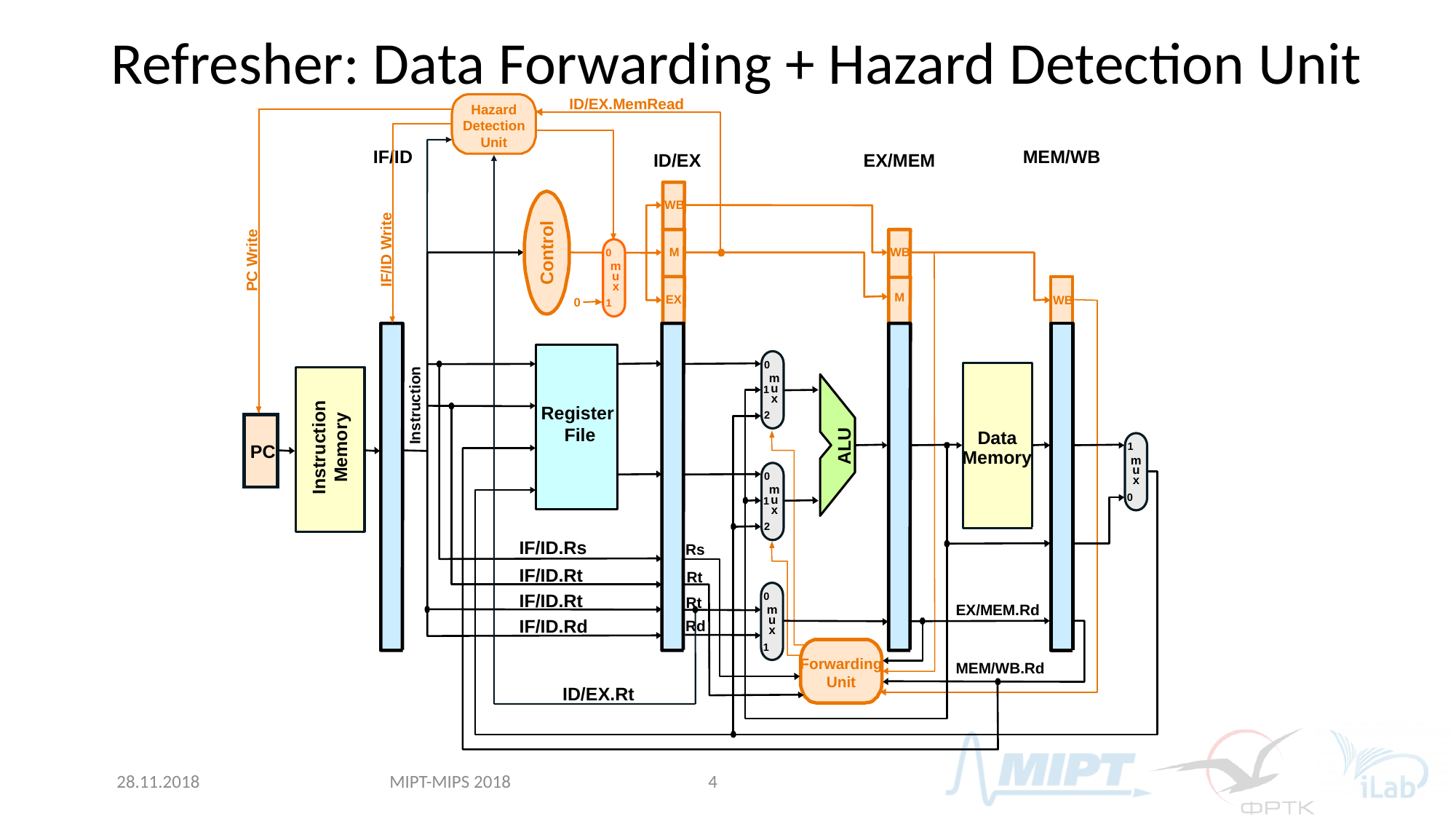

# Refresher: Data Forwarding + Hazard Detection Unit

Hazard
Detection
Unit
ID/EX.MemRead

IF/ID
MEM/WB
ID/EX
EX/MEM

WB

0
m
u
x

1
IF/ID Write
Control
M
WB

PC Write

M
EX
WB

0

0
m
u
x

1
2

Instruction
Register
File

Instruction
Memory
Data
Memory

1
m
u
x

0
ALU

PC

0
m
u
x

1
2

IF/ID.Rs
Rs

IF/ID.Rt
Rt

0
m
u
x

1

IF/ID.Rt
Rt
EX/MEM.Rd

IF/ID.Rd
Rd

Forwarding
Unit

MEM/WB.Rd

ID/EX.Rt

MIPT-MIPS 2018
28.11.2018
4